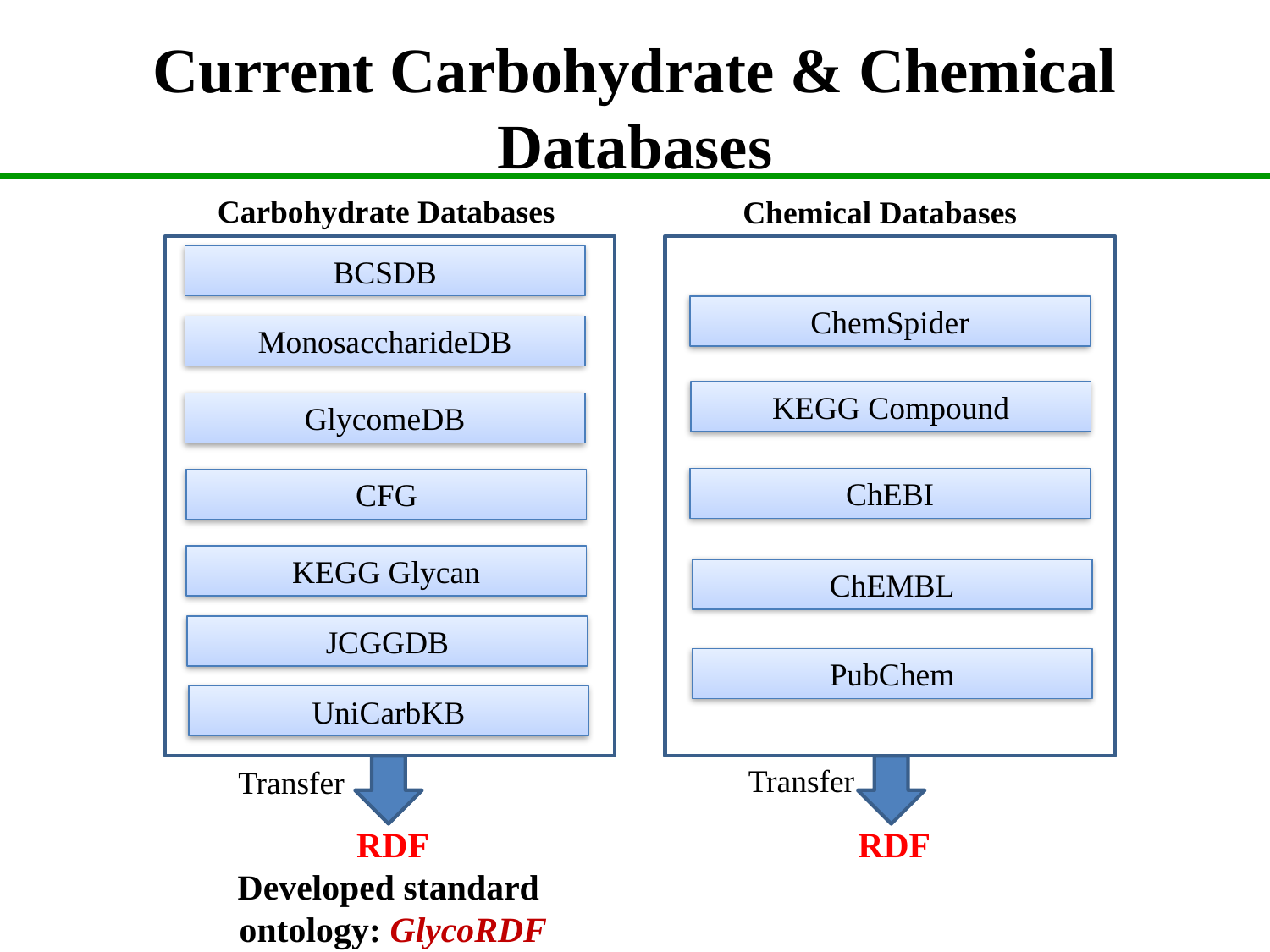

# Current Carbohydrate & Chemical Databases
 Carbohydrate Databases
Chemical Databases

BCSDB
ChemSpider
MonosaccharideDB
KEGG Compound
GlycomeDB
ChEBI
CFG
KEGG Glycan
ChEMBL
JCGGDB
PubChem
UniCarbKB
Transfer
Transfer

RDF
Developed standard
ontology: GlycoRDF
RDF